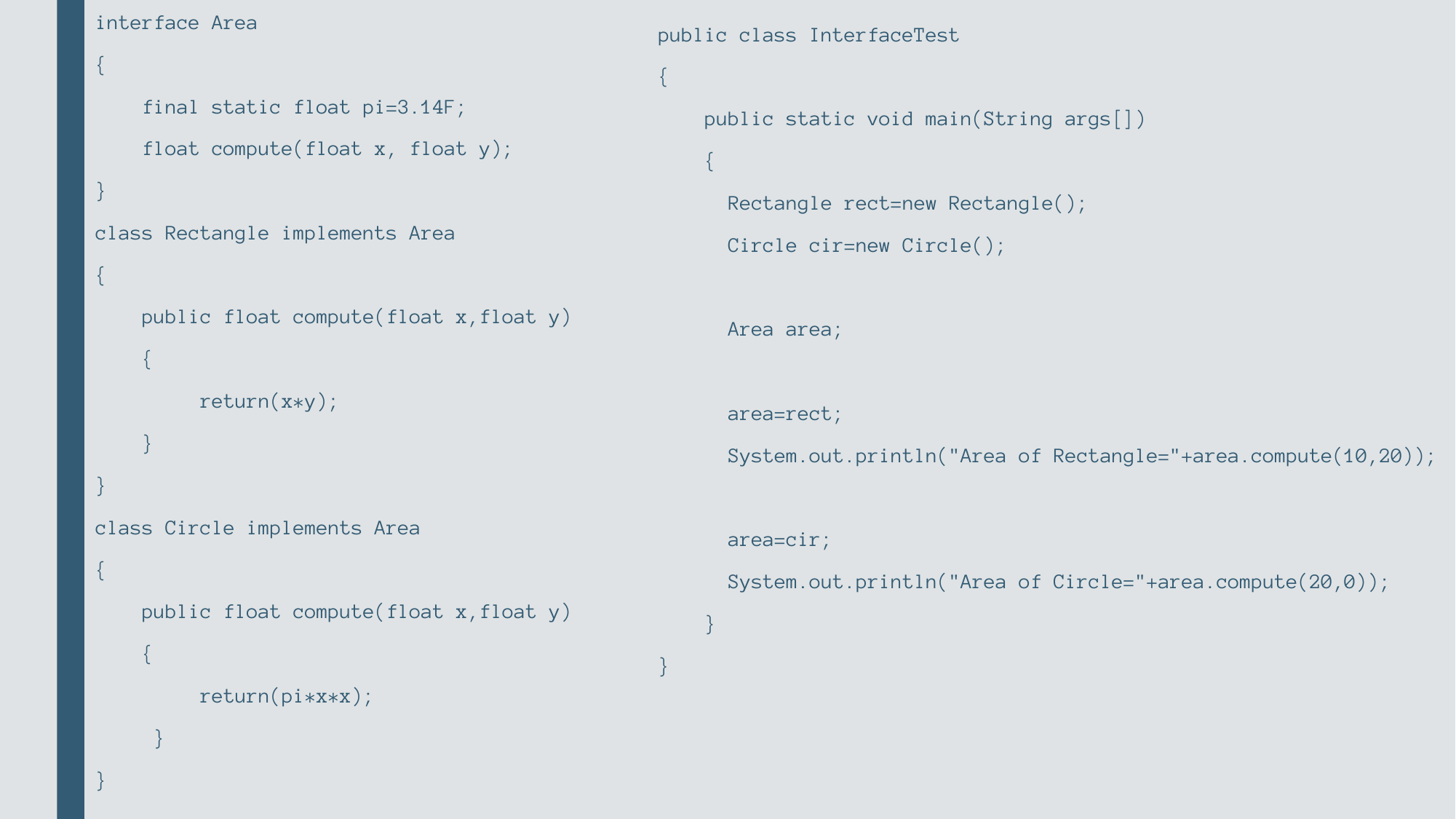

interface Area
{
    final static float pi=3.14F;
    float compute(float x, float y);
}
class Rectangle implements Area
{
    public float compute(float x,float y)
    {
         return(x*y);
    }
}
class Circle implements Area
{
    public float compute(float x,float y)
    {
         return(pi*x*x);
     }
}

public class InterfaceTest
{
    public static void main(String args[])
    {
      Rectangle rect=new Rectangle();
      Circle cir=new Circle();

      Area area;

      area=rect;
      System.out.println("Area of Rectangle="+area.compute(10,20));

      area=cir;
      System.out.println("Area of Circle="+area.compute(20,0));
    }
}